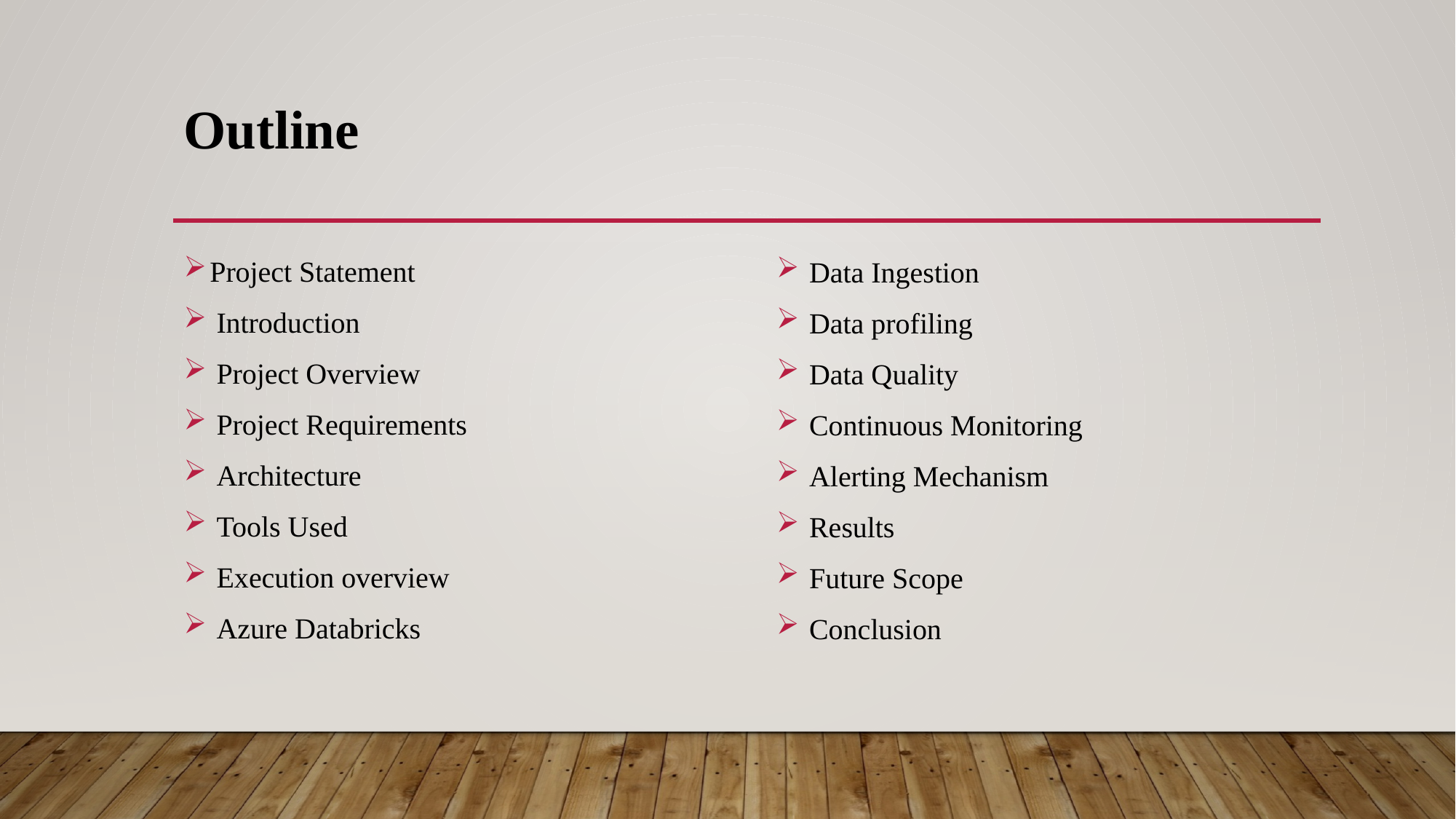

# Outline
Project Statement
Introduction
Project Overview
Project Requirements
Architecture
Tools Used
Execution overview
Azure Databricks

Data Ingestion
Data profiling
Data Quality
Continuous Monitoring
Alerting Mechanism
Results
Future Scope
Conclusion